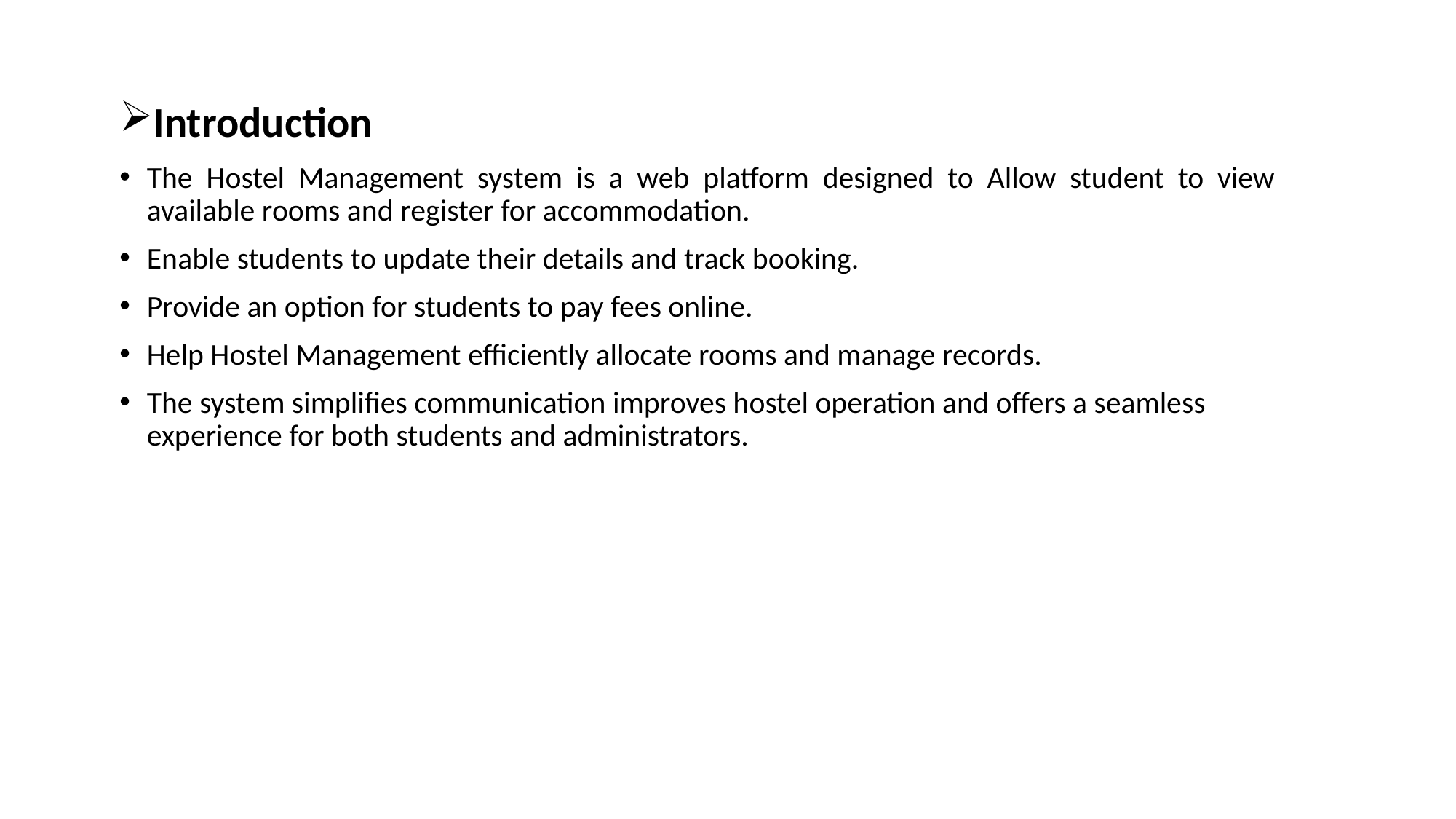

Introduction
The Hostel Management system is a web platform designed to Allow student to view available rooms and register for accommodation.
Enable students to update their details and track booking.
Provide an option for students to pay fees online.
Help Hostel Management efficiently allocate rooms and manage records.
The system simplifies communication improves hostel operation and offers a seamless experience for both students and administrators.